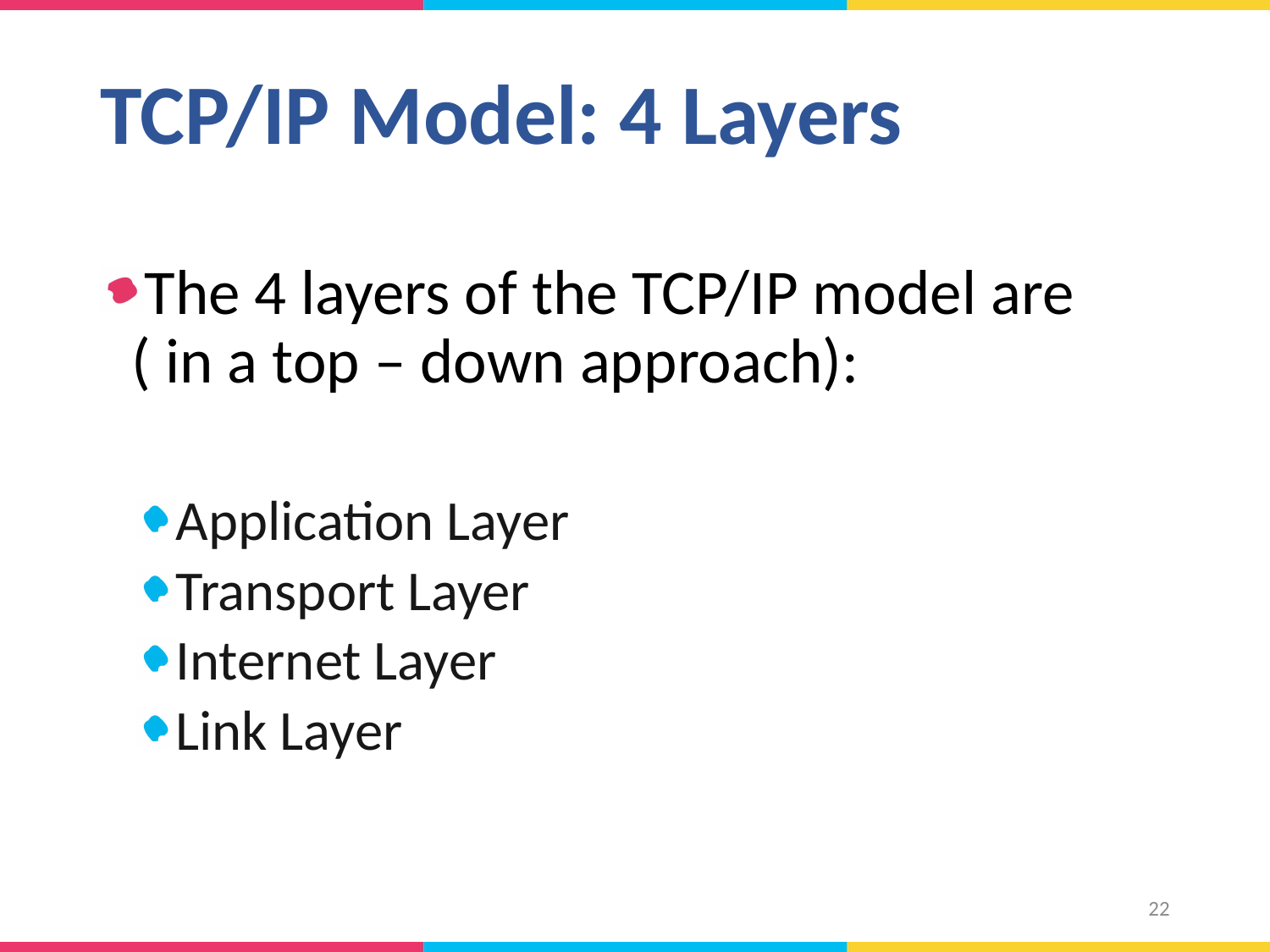

# TCP/IP Model: 4 Layers
The 4 layers of the TCP/IP model are ( in a top – down approach):

Application Layer
Transport Layer
Internet Layer
Link Layer

22